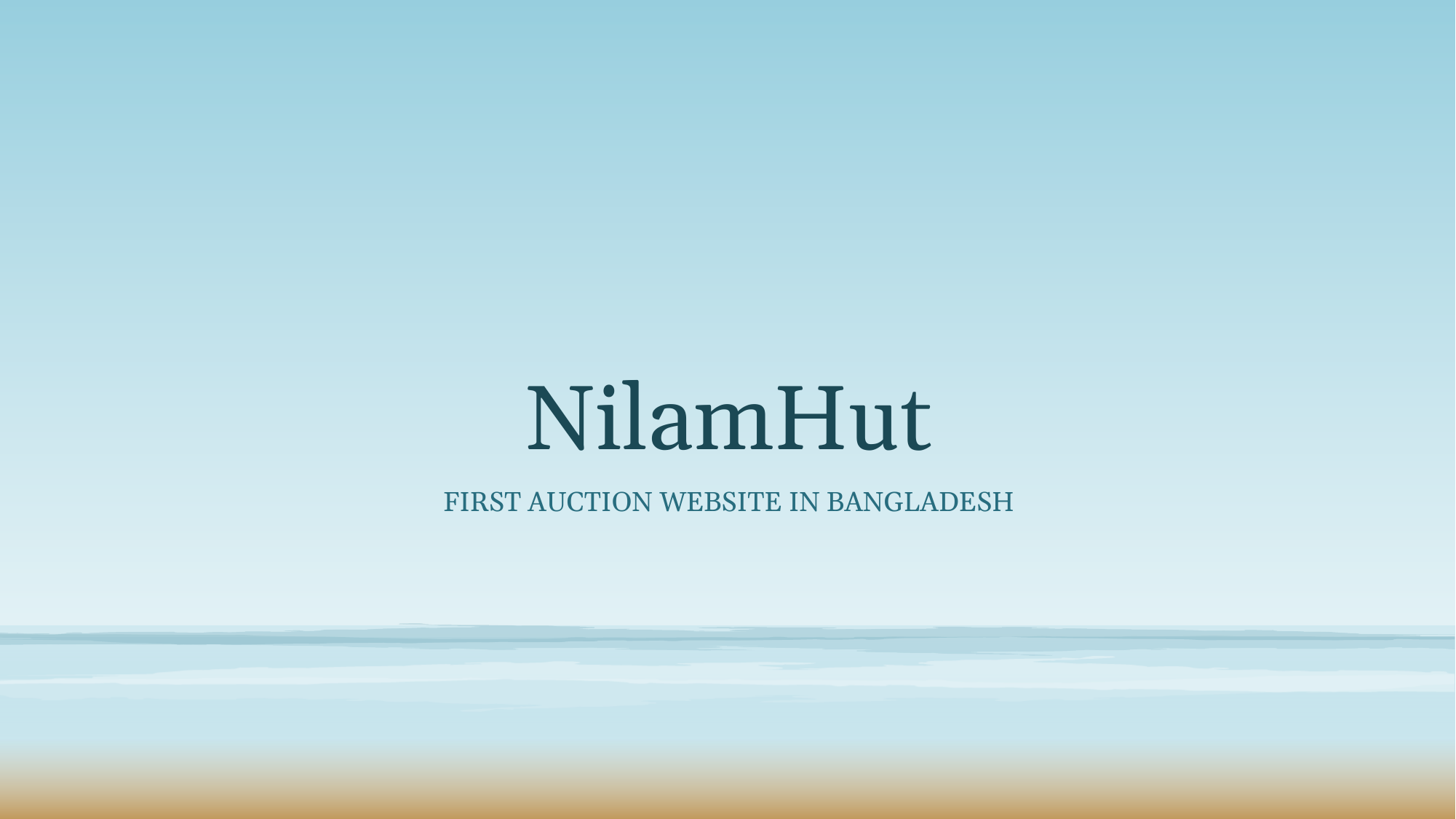

# NilamHut
First auction website in bangladesh